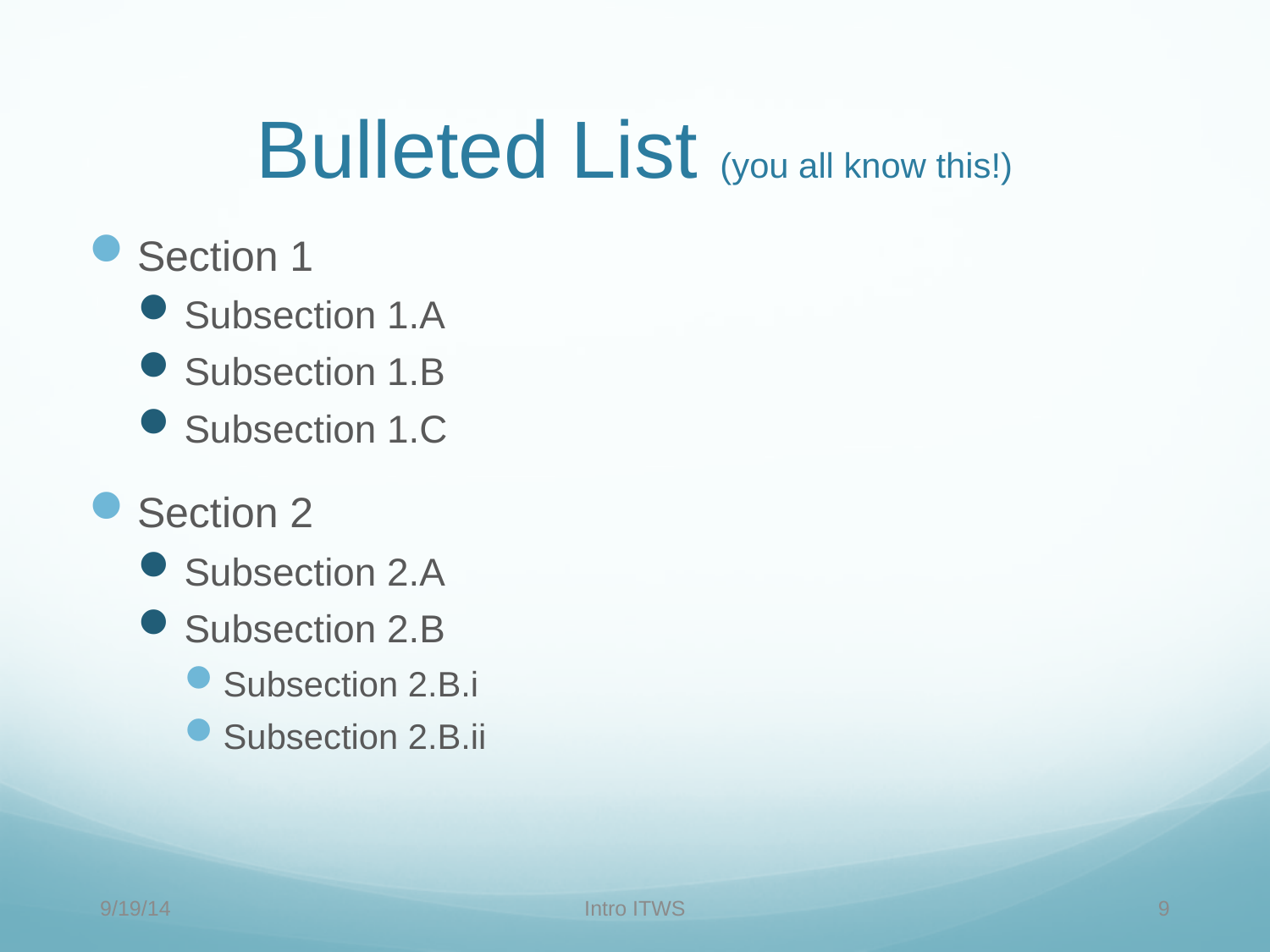

# Bulleted List (you all know this!)
Section 1
Subsection 1.A
Subsection 1.B
Subsection 1.C
Section 2
Subsection 2.A
Subsection 2.B
Subsection 2.B.i
Subsection 2.B.ii
9/19/14
Intro ITWS
9